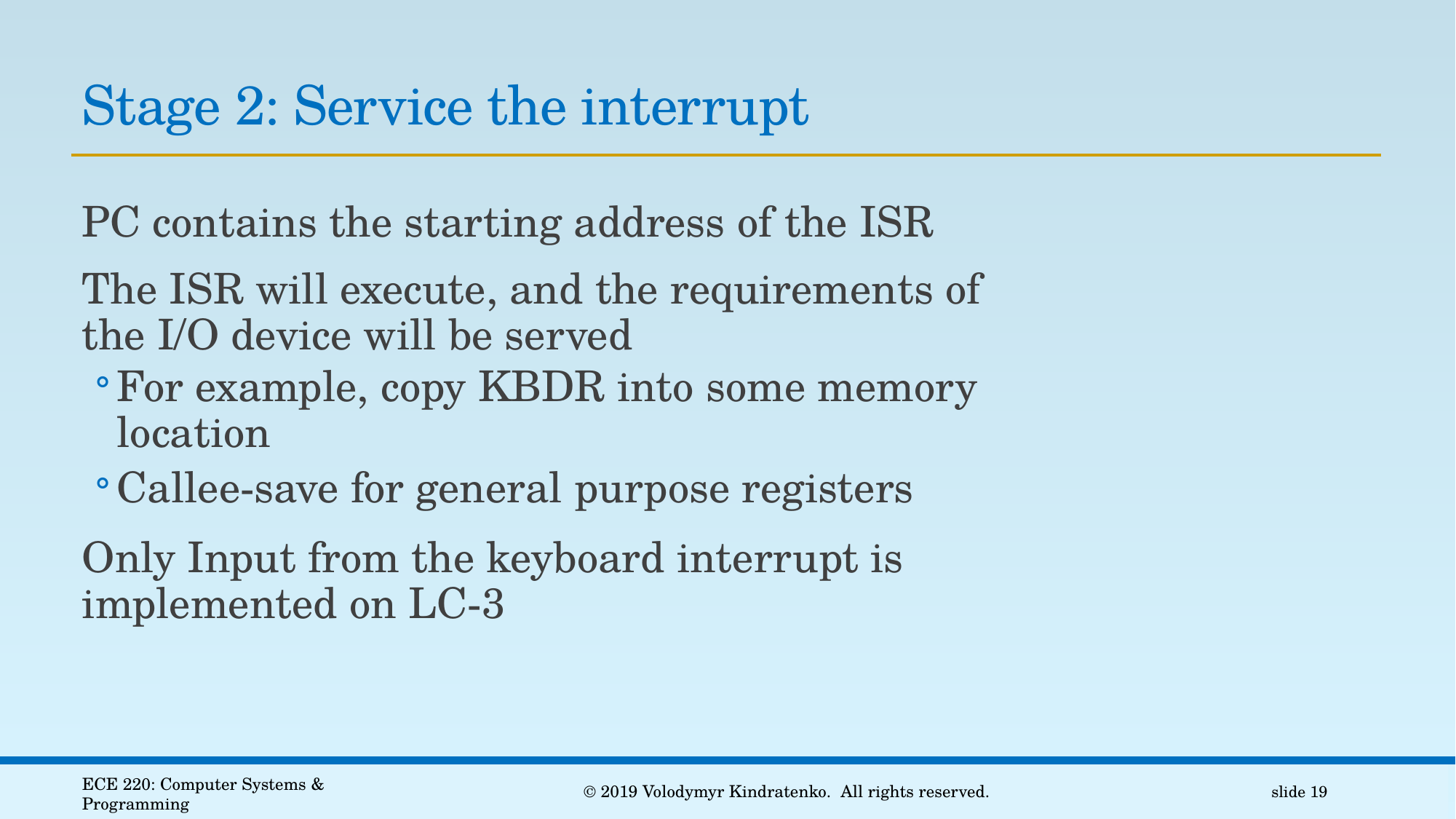

# Stage 2: Service the interrupt
PC contains the starting address of the ISR
The ISR will execute, and the requirements of the I/O device will be served
For example, copy KBDR into some memory location
Callee-save for general purpose registers
Only Input from the keyboard interrupt is implemented on LC-3
ECE 220: Computer Systems & Programming
© 2019 Volodymyr Kindratenko.  All rights reserved.
slide 19